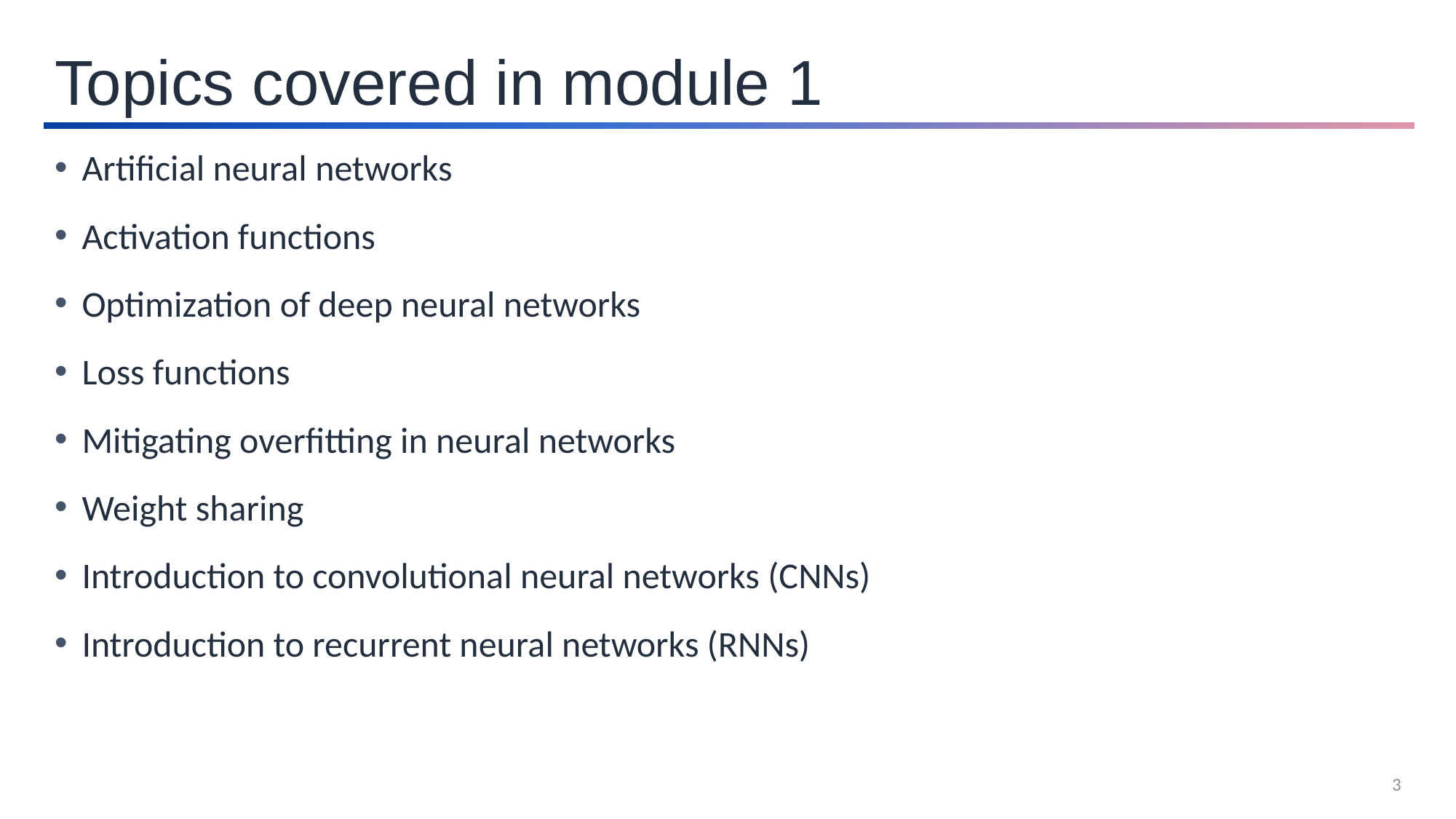

Topics covered in module 1
Artificial neural networks
Activation functions
Optimization of deep neural networks
Loss functions
Mitigating overfitting in neural networks
Weight sharing
Introduction to convolutional neural networks (CNNs)
Introduction to recurrent neural networks (RNNs)
3